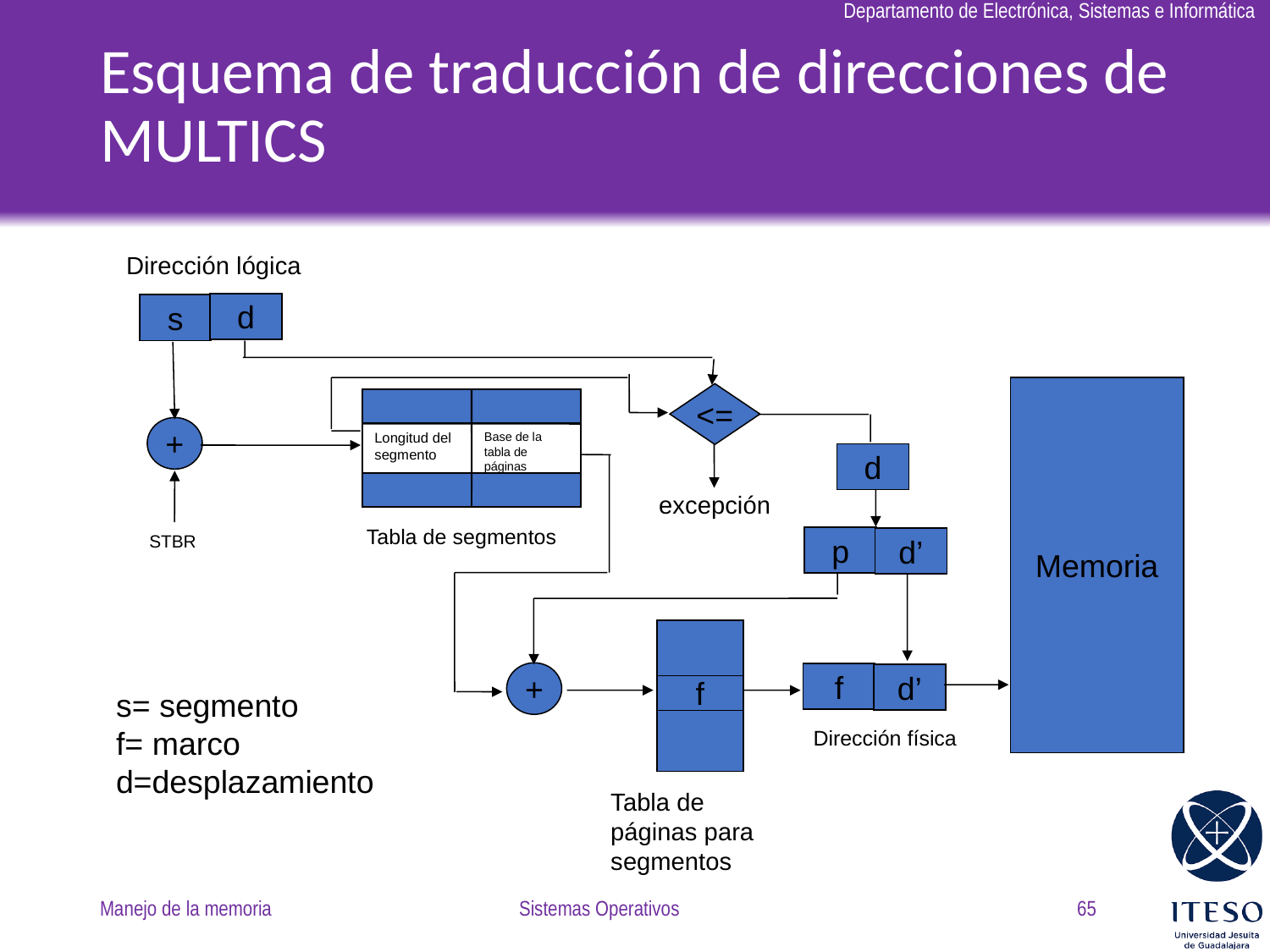

# Esquema de traducción de direcciones de MULTICS
Dirección lógica
d
s

Memoria
<=

+
Longitud del segmento
Base de la tabla de páginas

d

excepción

Tabla de segmentos
STBR
p
d’

+
f
d’
f
s= segmento
f= marco
d=desplazamiento

Dirección física
Tabla de páginas para segmentos
Manejo de la memoria
Sistemas Operativos
65